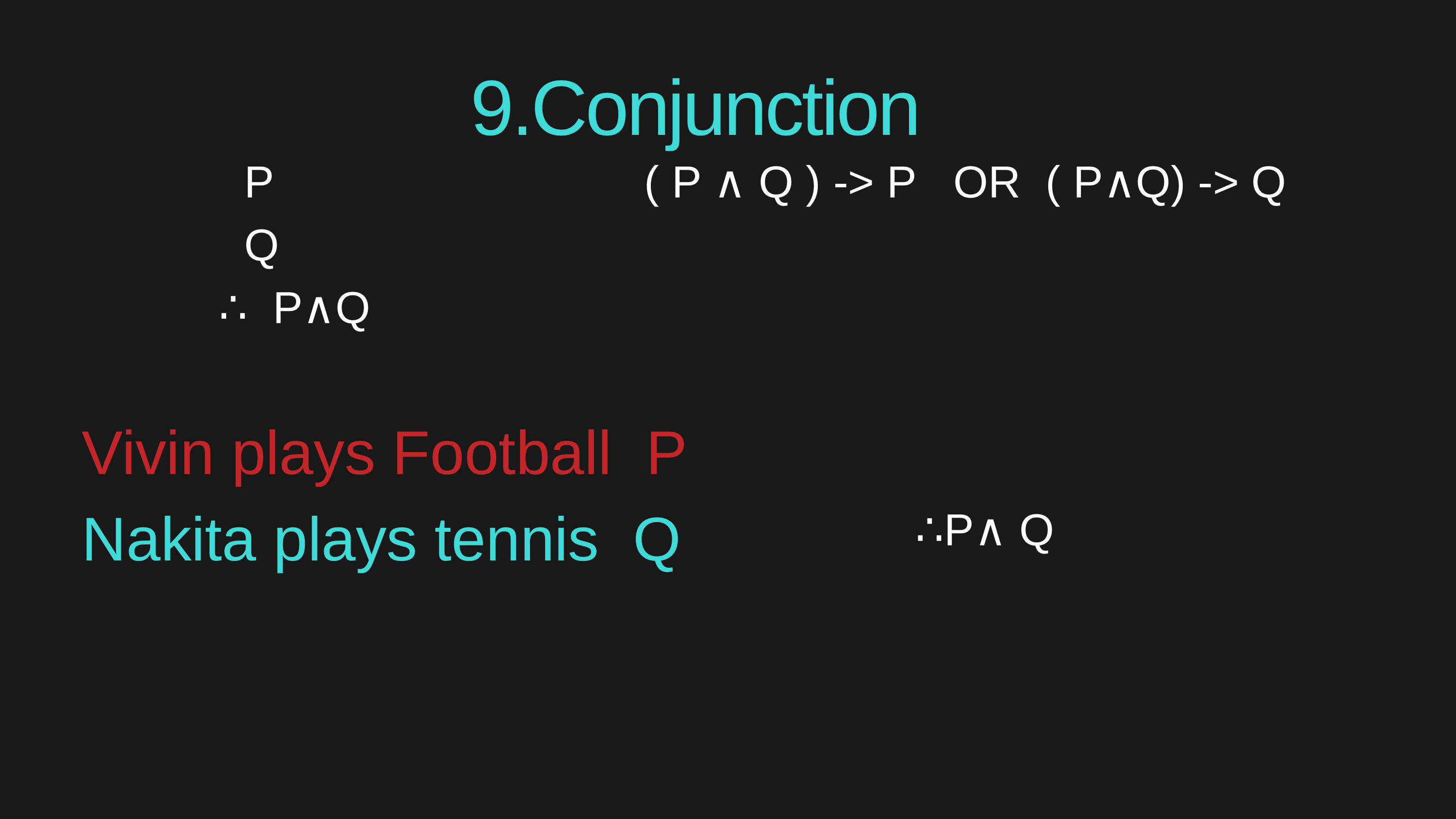

9.Conjunction
             P
             Q
           ∴  P∧Q

( P ∧ Q ) -> P   OR  ( P∧Q) -> Q
Vivin plays Football  P
Nakita plays tennis  Q

∴P∧ Q